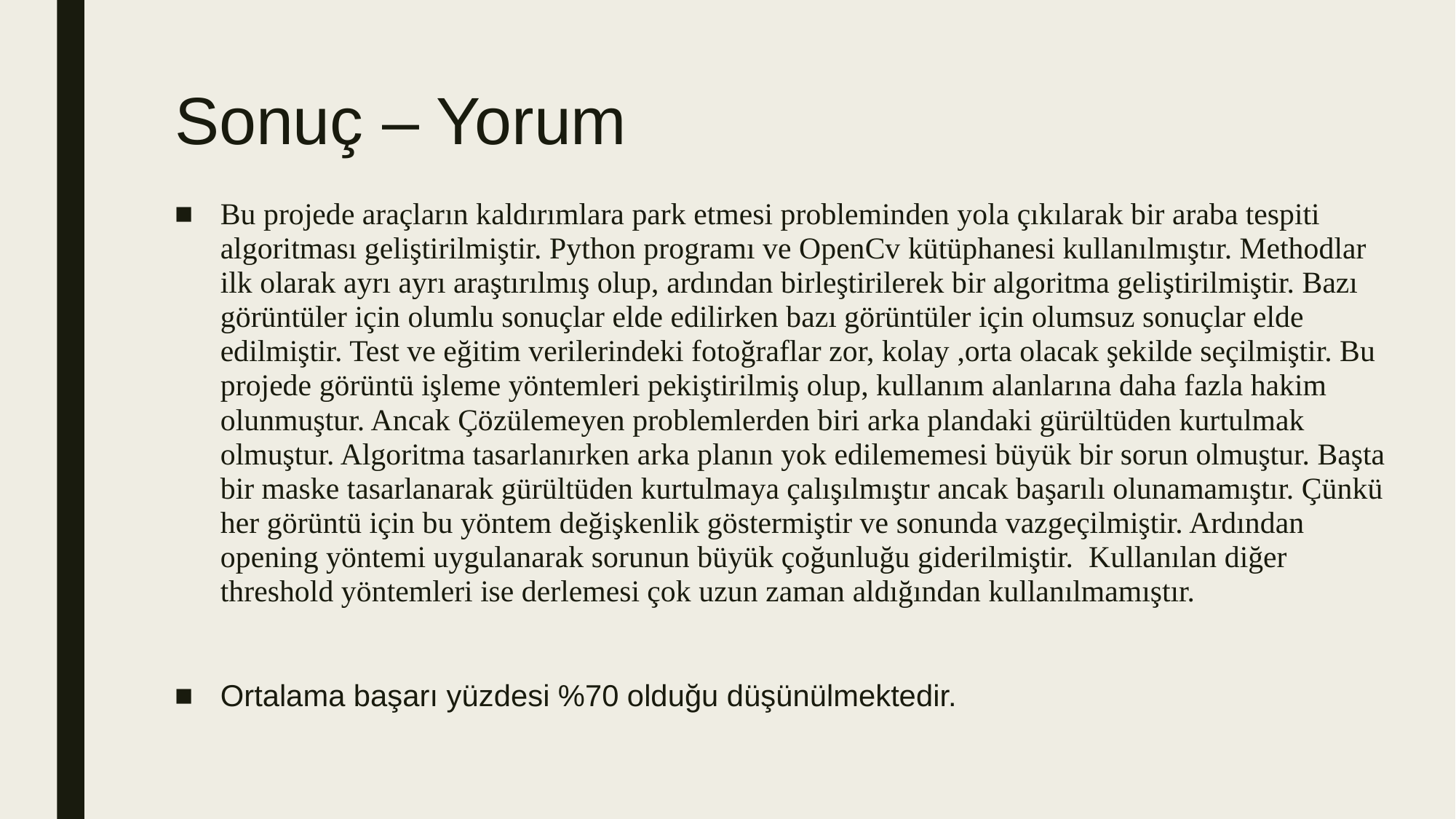

# Sonuç – Yorum
Bu projede araçların kaldırımlara park etmesi probleminden yola çıkılarak bir araba tespiti algoritması geliştirilmiştir. Python programı ve OpenCv kütüphanesi kullanılmıştır. Methodlar ilk olarak ayrı ayrı araştırılmış olup, ardından birleştirilerek bir algoritma geliştirilmiştir. Bazı görüntüler için olumlu sonuçlar elde edilirken bazı görüntüler için olumsuz sonuçlar elde edilmiştir. Test ve eğitim verilerindeki fotoğraflar zor, kolay ,orta olacak şekilde seçilmiştir. Bu projede görüntü işleme yöntemleri pekiştirilmiş olup, kullanım alanlarına daha fazla hakim olunmuştur. Ancak Çözülemeyen problemlerden biri arka plandaki gürültüden kurtulmak olmuştur. Algoritma tasarlanırken arka planın yok edilememesi büyük bir sorun olmuştur. Başta bir maske tasarlanarak gürültüden kurtulmaya çalışılmıştır ancak başarılı olunamamıştır. Çünkü her görüntü için bu yöntem değişkenlik göstermiştir ve sonunda vazgeçilmiştir. Ardından opening yöntemi uygulanarak sorunun büyük çoğunluğu giderilmiştir.  Kullanılan diğer threshold yöntemleri ise derlemesi çok uzun zaman aldığından kullanılmamıştır.

Ortalama başarı yüzdesi %70 olduğu düşünülmektedir.